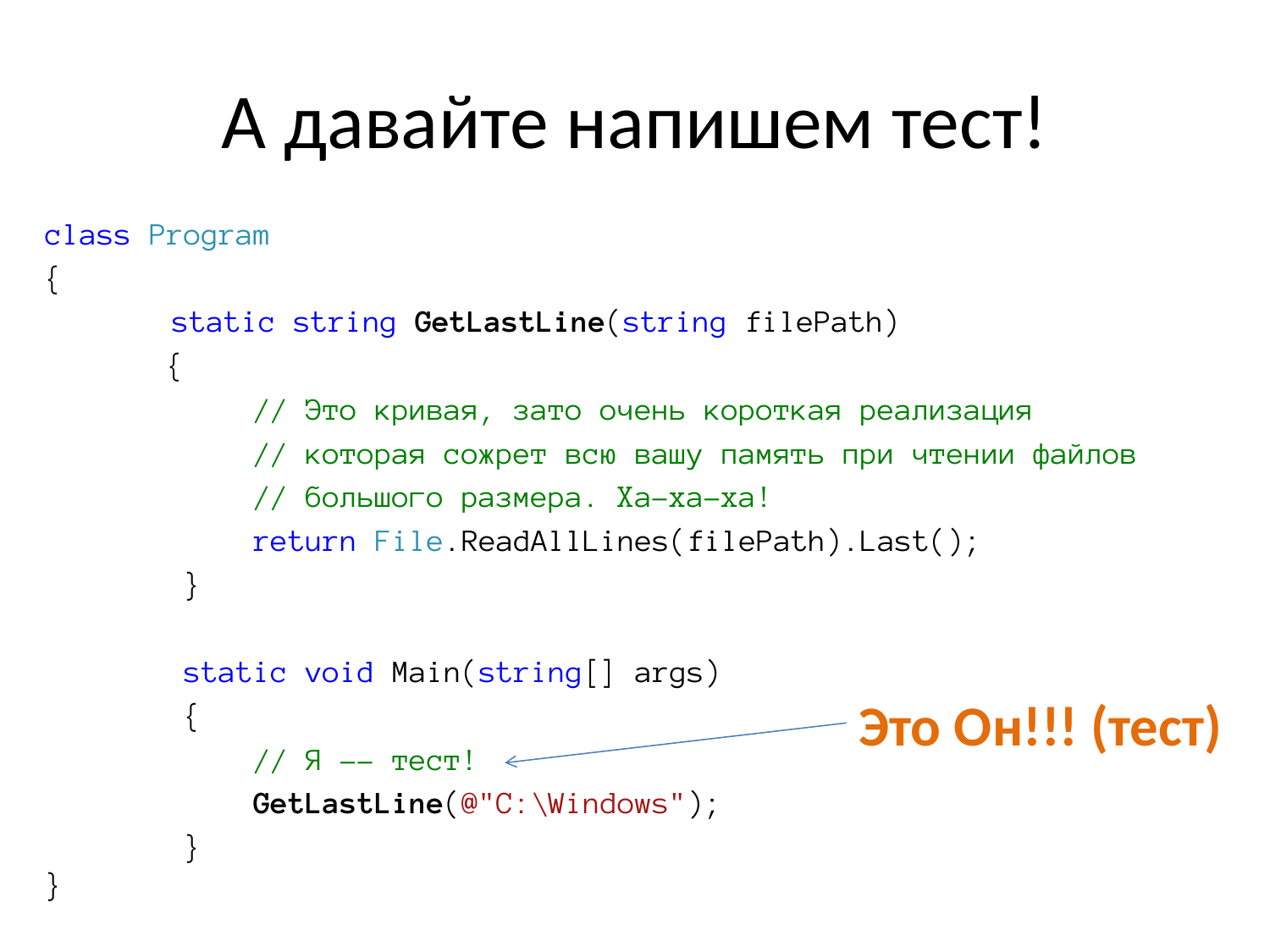

# А давайте напишем тест!

class Program
{
	static string GetLastLine(string filePath)
       {
            // Это кривая, зато очень короткая реализация
            // которая сожрет всю вашу память при чтении файлов
            // большого размера. Ха-ха-ха!
            return File.ReadAllLines(filePath).Last();
        }

        static void Main(string[] args)
        {
            // Я -- тест!
            GetLastLine(@"C:\Windows");
        }
}
Это Он!!! (тест)